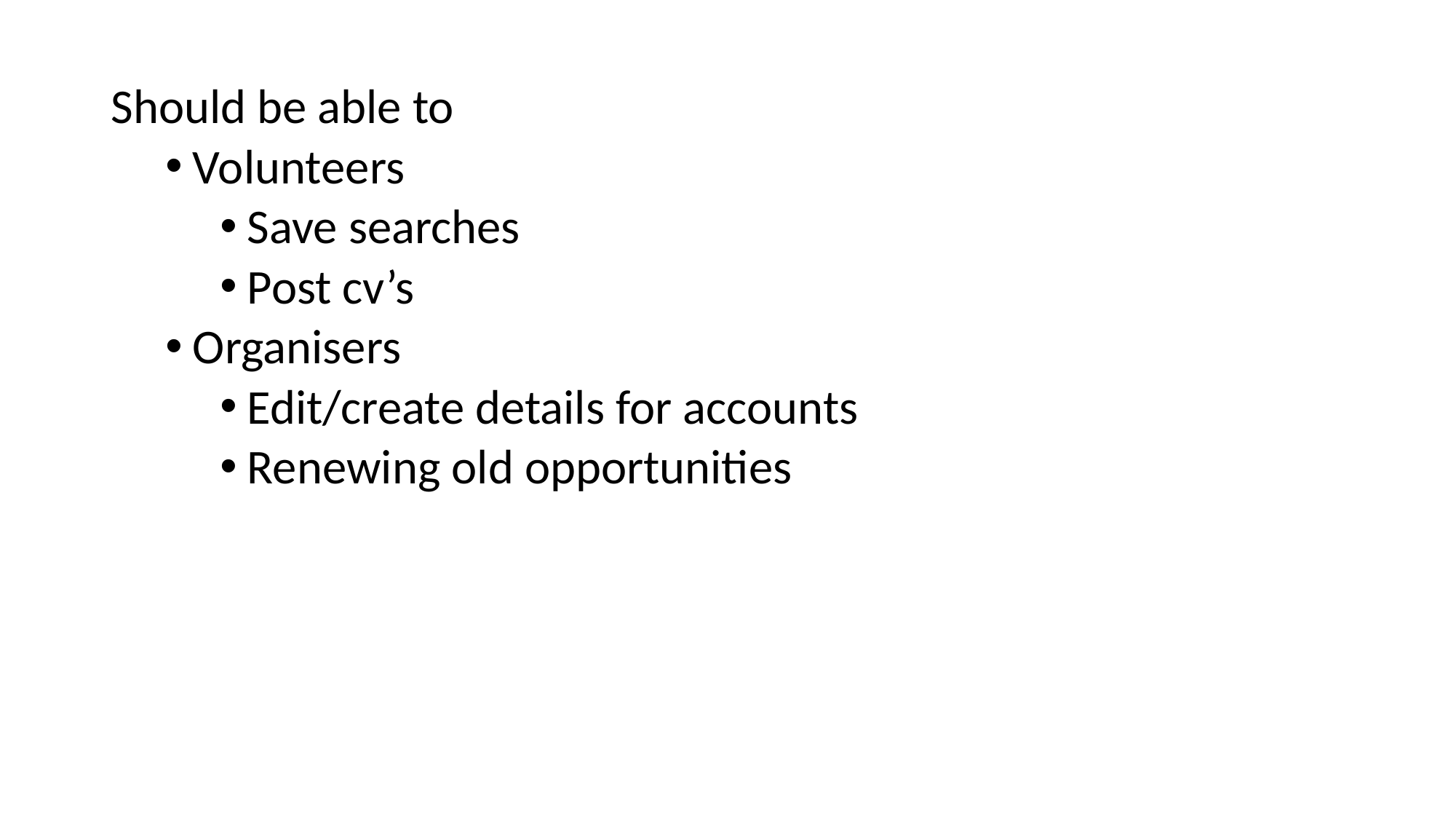

Should be able to
Volunteers
Save searches
Post cv’s
Organisers
Edit/create details for accounts
Renewing old opportunities